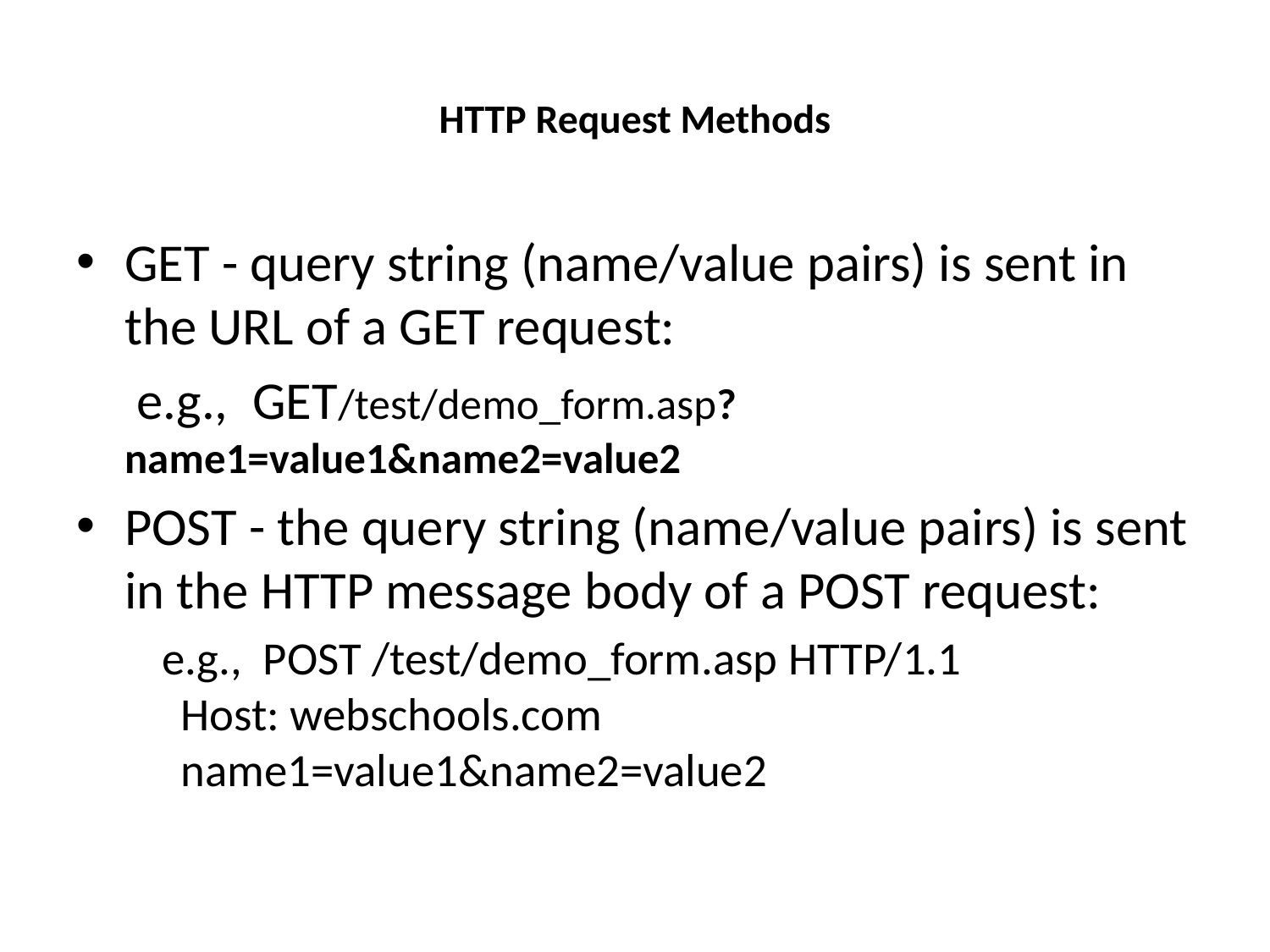

# HTTP Request Methods
GET - query string (name/value pairs) is sent in the URL of a GET request:
     e.g.,  GET/test/demo_form.asp?name1=value1&name2=value2
POST - the query string (name/value pairs) is sent in the HTTP message body of a POST request:
  e.g.,  POST /test/demo_form.asp HTTP/1.1
Host: webschools.com
name1=value1&name2=value2